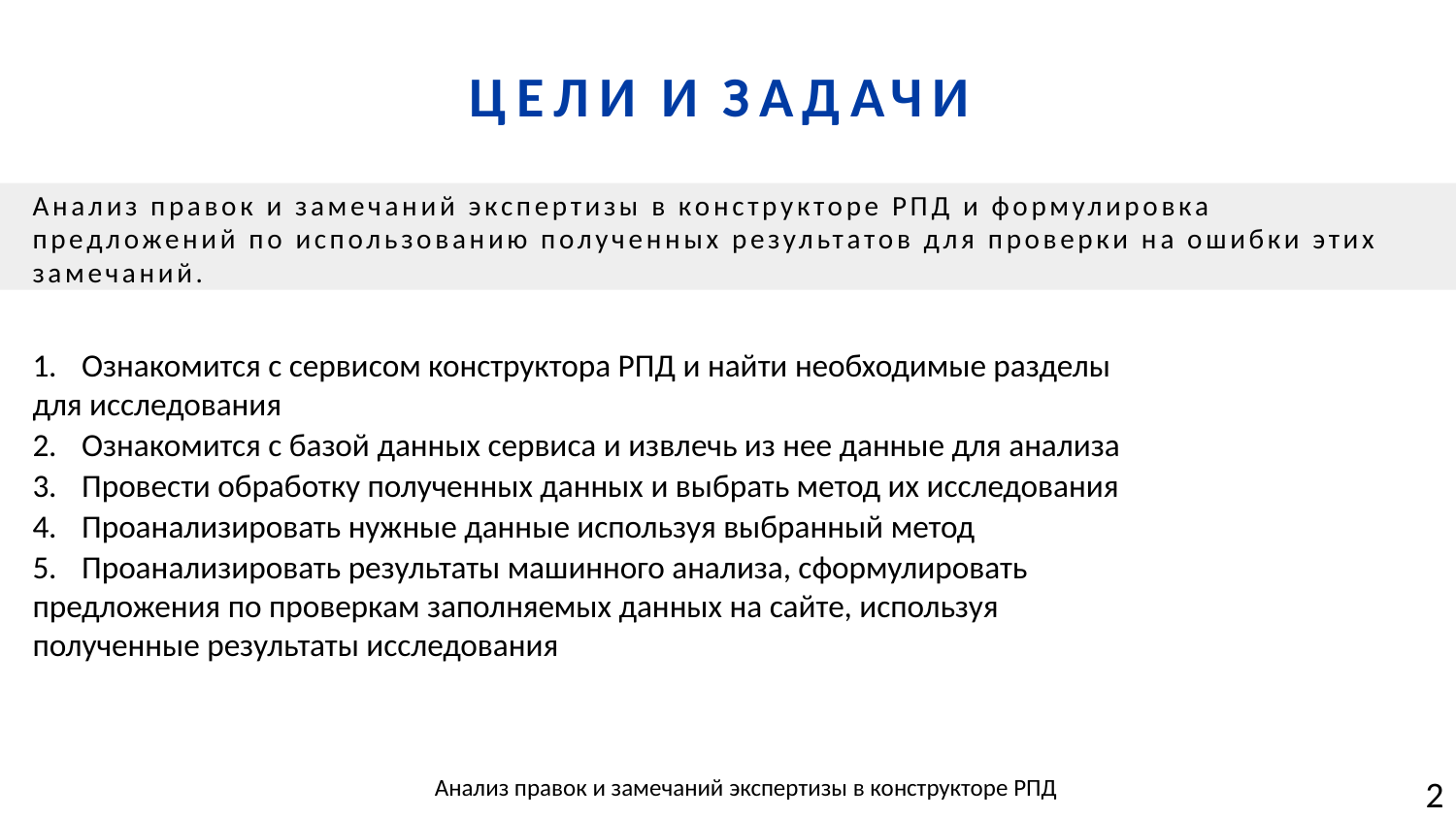

# ЦЕЛИ И ЗАДАЧИ

Анализ правок и замечаний экспертизы в конструкторе РПД и формулировка предложений по использованию полученных результатов для проверки на ошибки этих замечаний.
1.	Ознакомится с сервисом конструктора РПД и найти необходимые разделы для исследования
2.	Ознакомится с базой данных сервиса и извлечь из нее данные для анализа
3.	Провести обработку полученных данных и выбрать метод их исследования
4.	Проанализировать нужные данные используя выбранный метод
5.	Проанализировать результаты машинного анализа, сформулировать предложения по проверкам заполняемых данных на сайте, используя полученные результаты исследования
Анализ правок и замечаний экспертизы в конструкторе РПД
2